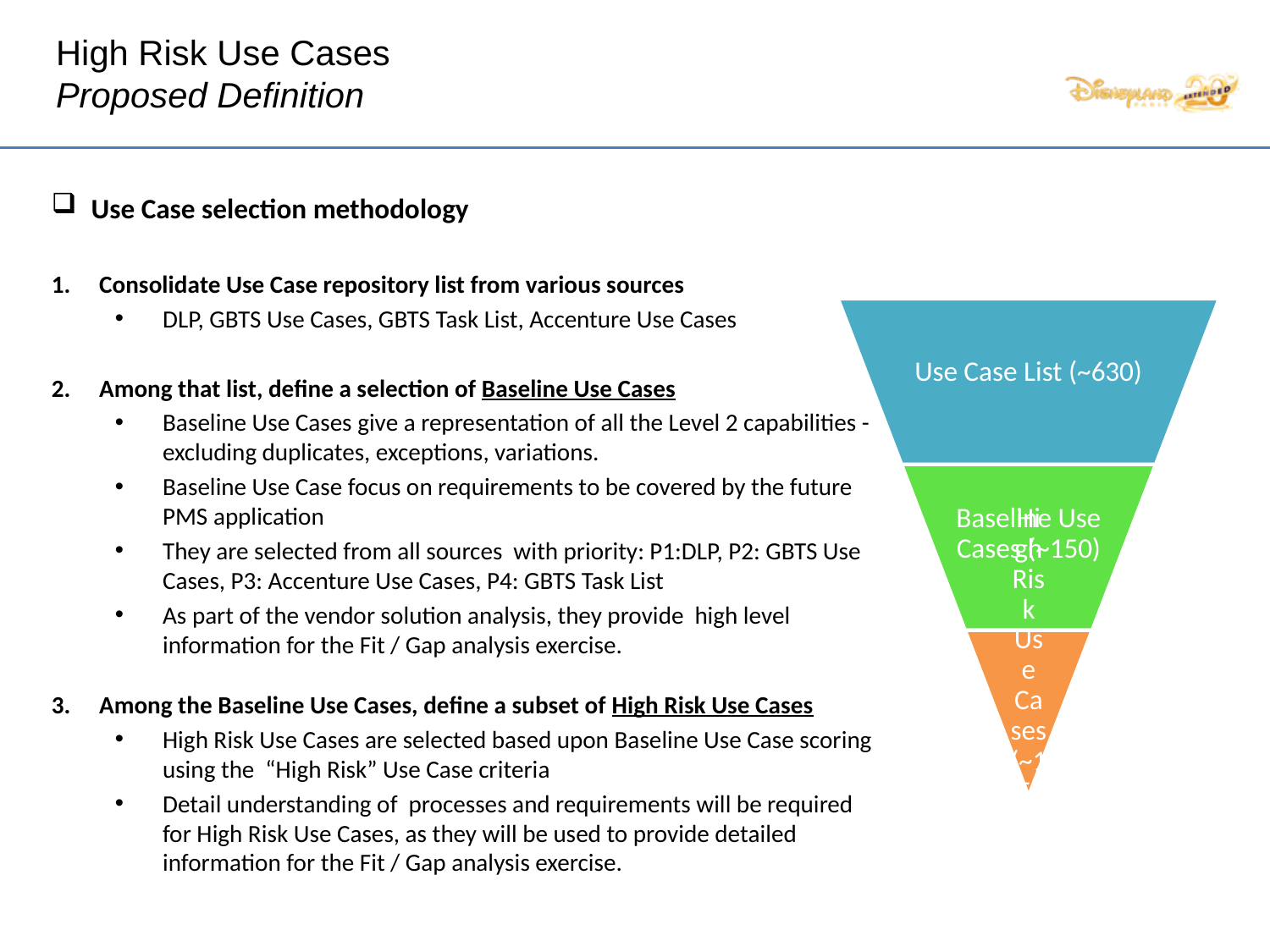

# High Risk Use Cases Proposed Definition
Use Case selection methodology

Consolidate Use Case repository list from various sources
DLP, GBTS Use Cases, GBTS Task List, Accenture Use Cases

Among that list, define a selection of Baseline Use Cases
Baseline Use Cases give a representation of all the Level 2 capabilities - excluding duplicates, exceptions, variations.
Baseline Use Case focus on requirements to be covered by the future PMS application
They are selected from all sources  with priority: P1:DLP, P2: GBTS Use Cases, P3: Accenture Use Cases, P4: GBTS Task List
As part of the vendor solution analysis, they provide  high level information for the Fit / Gap analysis exercise.

Among the Baseline Use Cases, define a subset of High Risk Use Cases
High Risk Use Cases are selected based upon Baseline Use Case scoring using the  “High Risk” Use Case criteria
Detail understanding of  processes and requirements will be required for High Risk Use Cases, as they will be used to provide detailed information for the Fit / Gap analysis exercise.

Use Case List (~630)
Baseline Use Cases (~150)
High Risk Use Cases (~15-25)